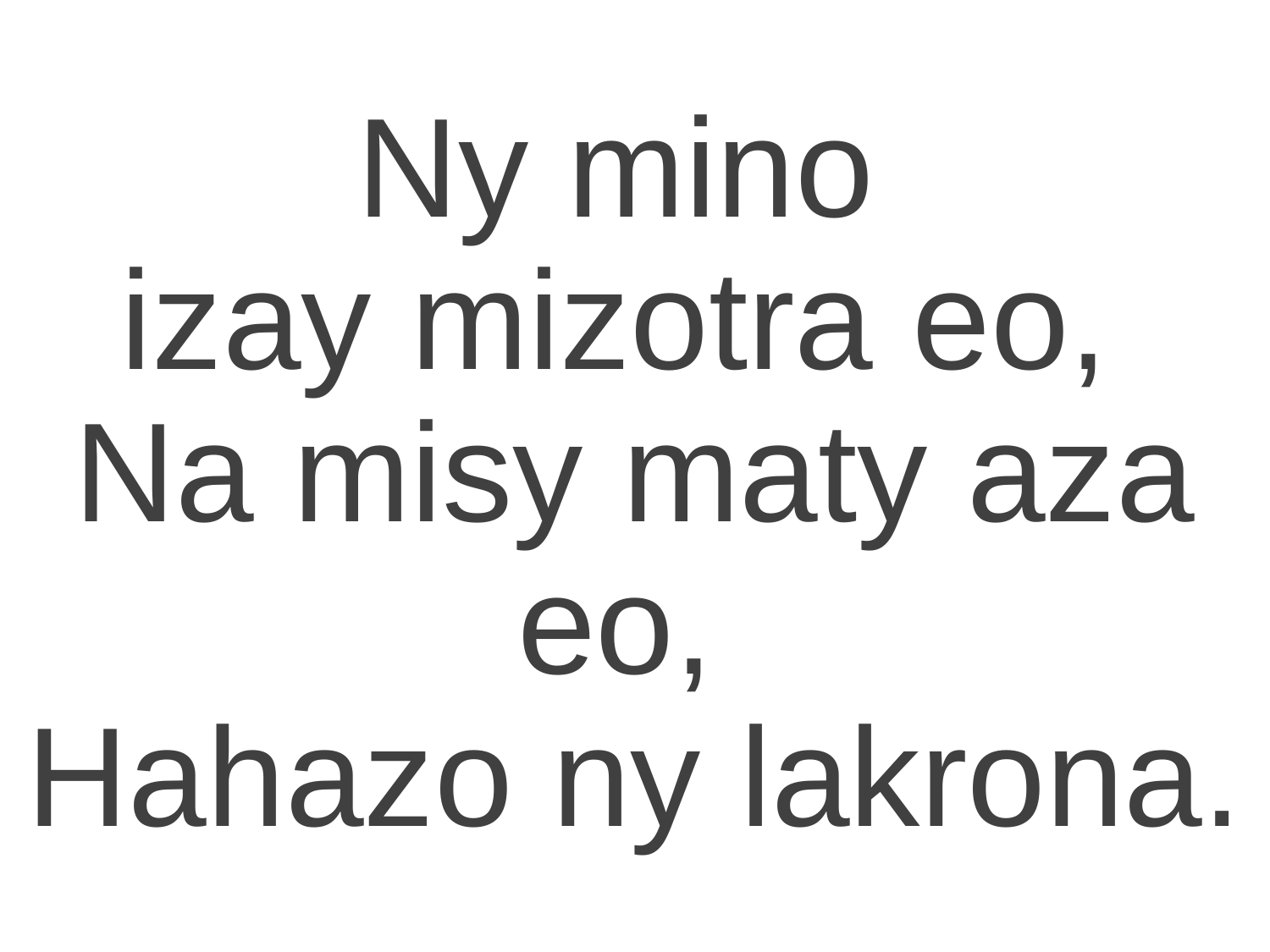

Ny mino
izay mizotra eo,
Na misy maty aza eo,
Hahazo ny lakrona.